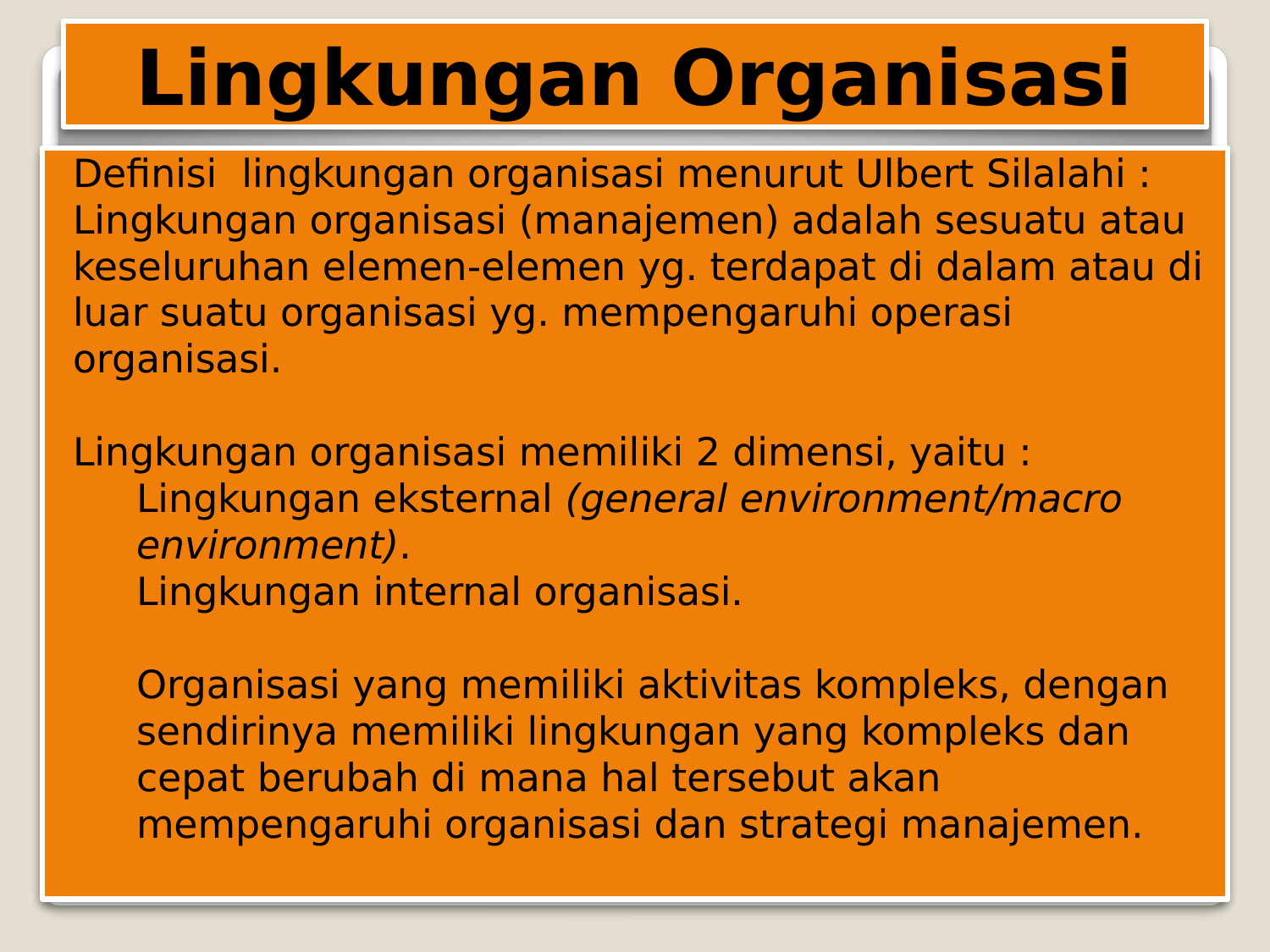

# Lingkungan Organisasi
Definisi  lingkungan organisasi menurut Ulbert Silalahi : Lingkungan organisasi (manajemen) adalah sesuatu atau keseluruhan elemen-elemen yg. terdapat di dalam atau di luar suatu organisasi yg. mempengaruhi operasi organisasi.

Lingkungan organisasi memiliki 2 dimensi, yaitu :
Lingkungan eksternal (general environment/macro environment).
Lingkungan internal organisasi.

Organisasi yang memiliki aktivitas kompleks, dengan sendirinya memiliki lingkungan yang kompleks dan cepat berubah di mana hal tersebut akan mempengaruhi organisasi dan strategi manajemen.